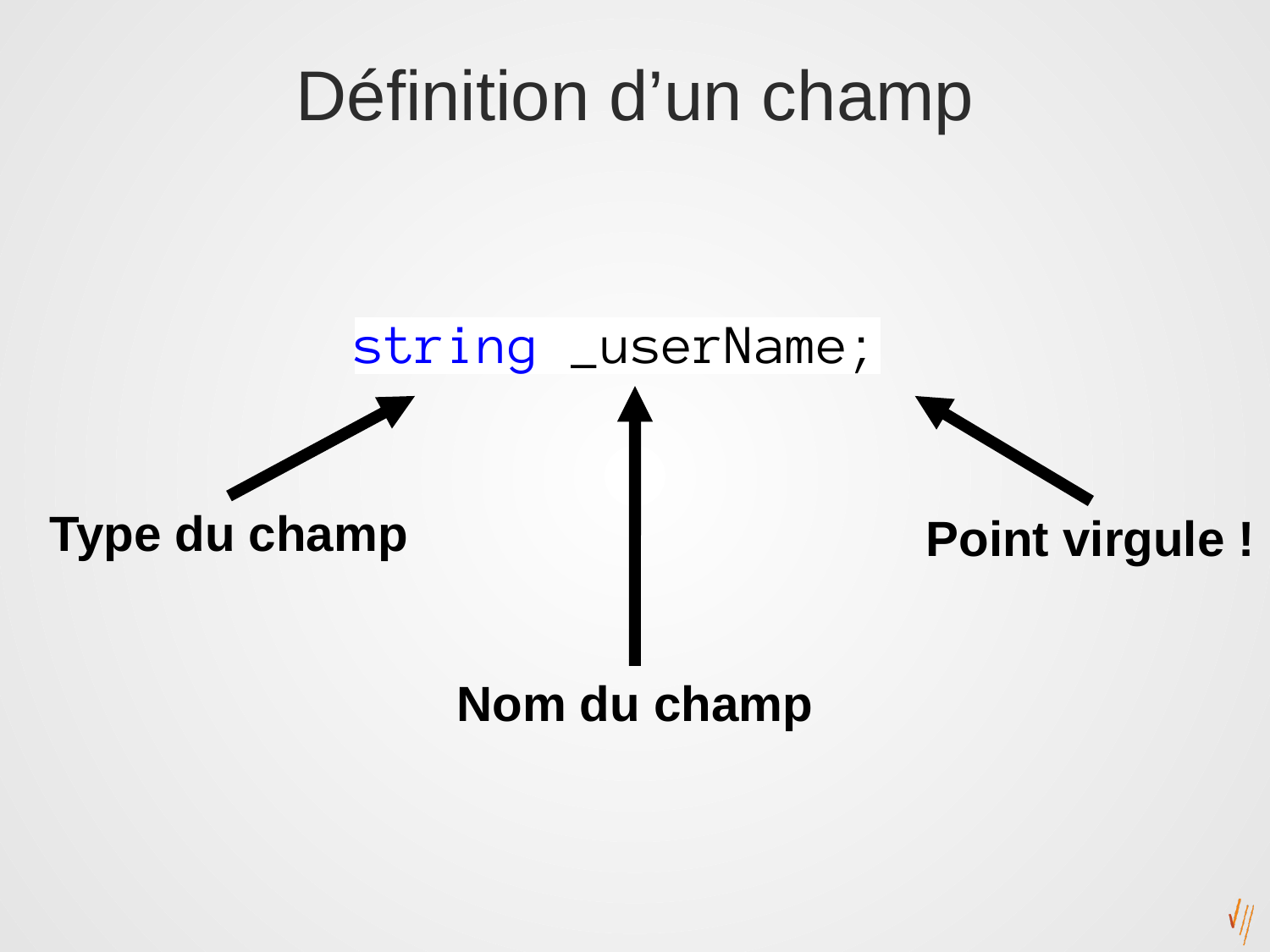

# Définition d’un champ
string _userName;
Type du champ
Point virgule !
Nom du champ